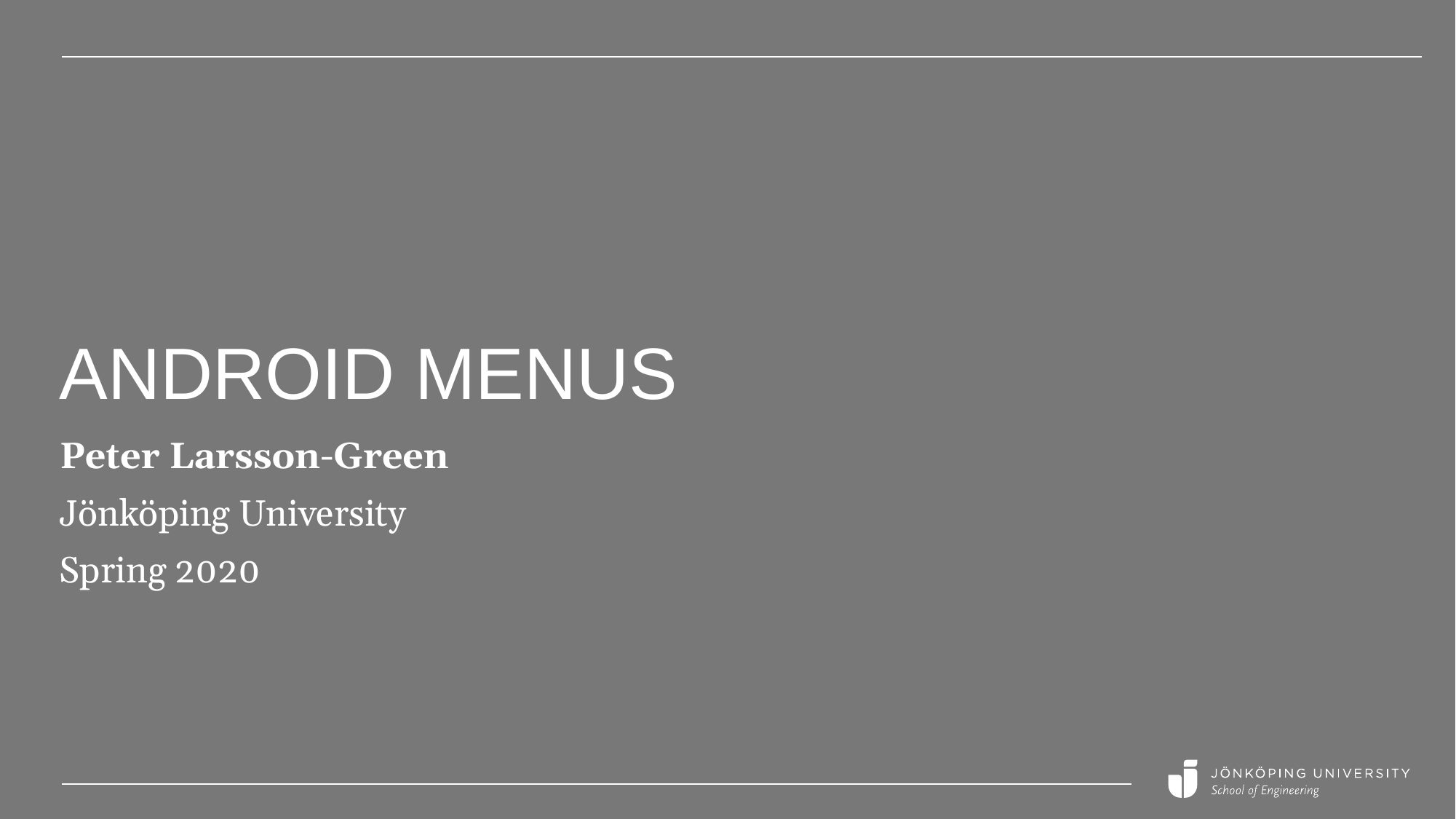

# Android Menus
Peter Larsson-Green
Jönköping University
Spring 2020